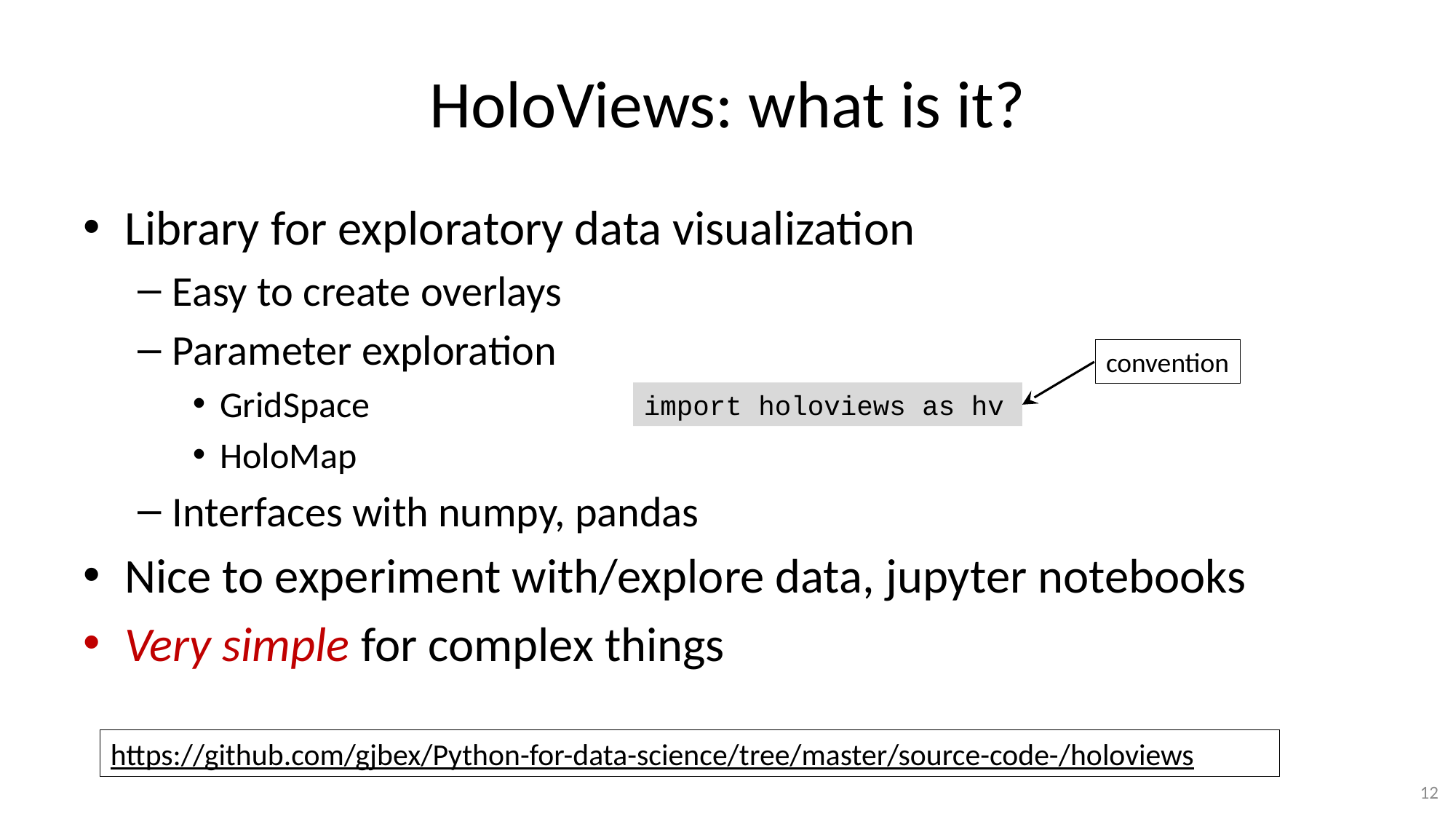

# HoloViews: what is it?
Library for exploratory data visualization
Easy to create overlays
Parameter exploration
GridSpace
HoloMap
Interfaces with numpy, pandas
Nice to experiment with/explore data, jupyter notebooks
Very simple for complex things

convention
import holoviews as hv
https://github.com/gjbex/Python-for-data-science/tree/master/source-code-/holoviews
12